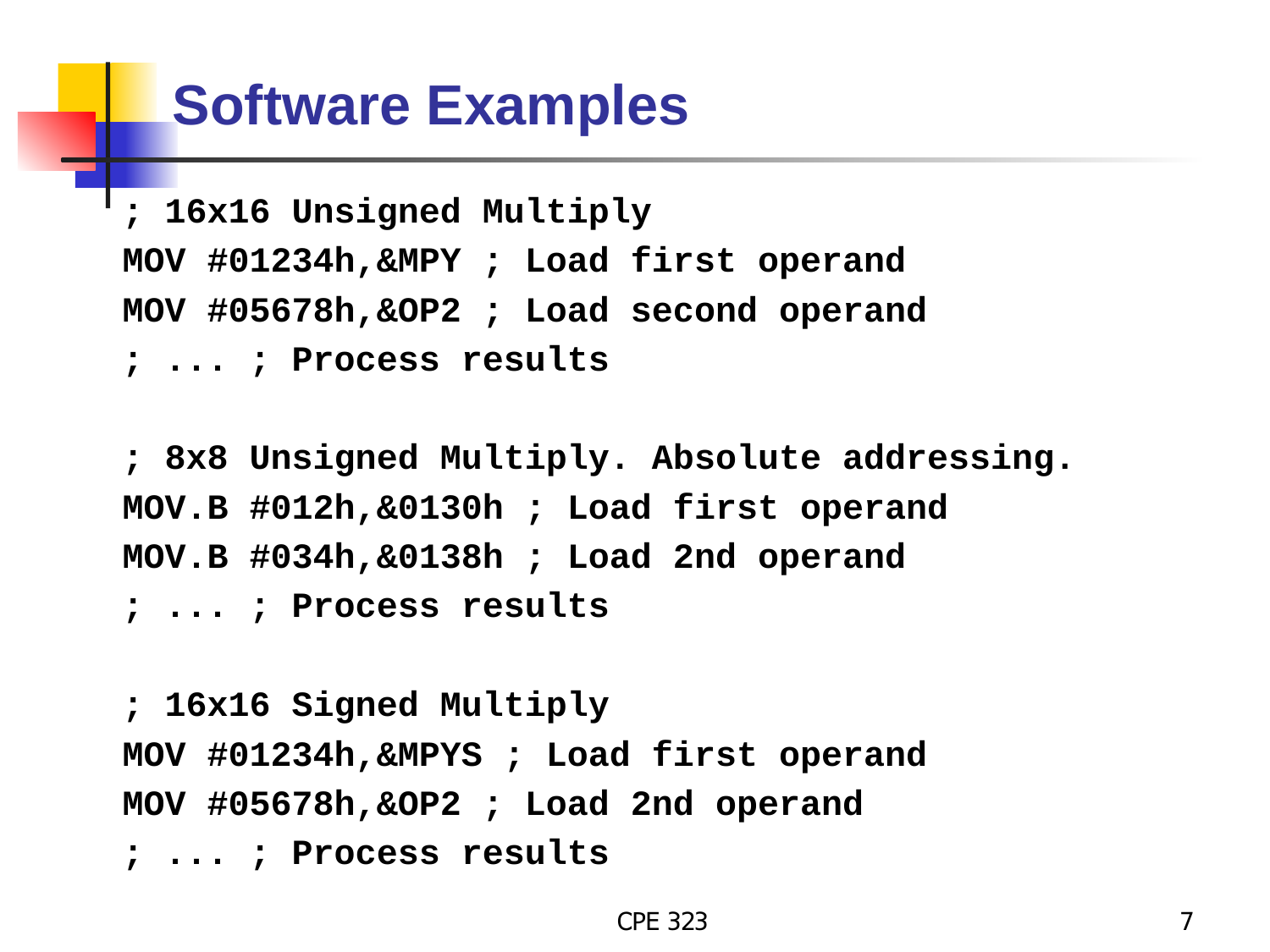

# Software Examples
; 16x16 Unsigned Multiply
MOV #01234h,&MPY ; Load first operand
MOV #05678h,&OP2 ; Load second operand
; ... ; Process results

; 8x8 Unsigned Multiply. Absolute addressing.
MOV.B #012h,&0130h ; Load first operand
MOV.B #034h,&0138h ; Load 2nd operand
; ... ; Process results

; 16x16 Signed Multiply
MOV #01234h,&MPYS ; Load first operand
MOV #05678h,&OP2 ; Load 2nd operand
; ... ; Process results
CPE 323
7